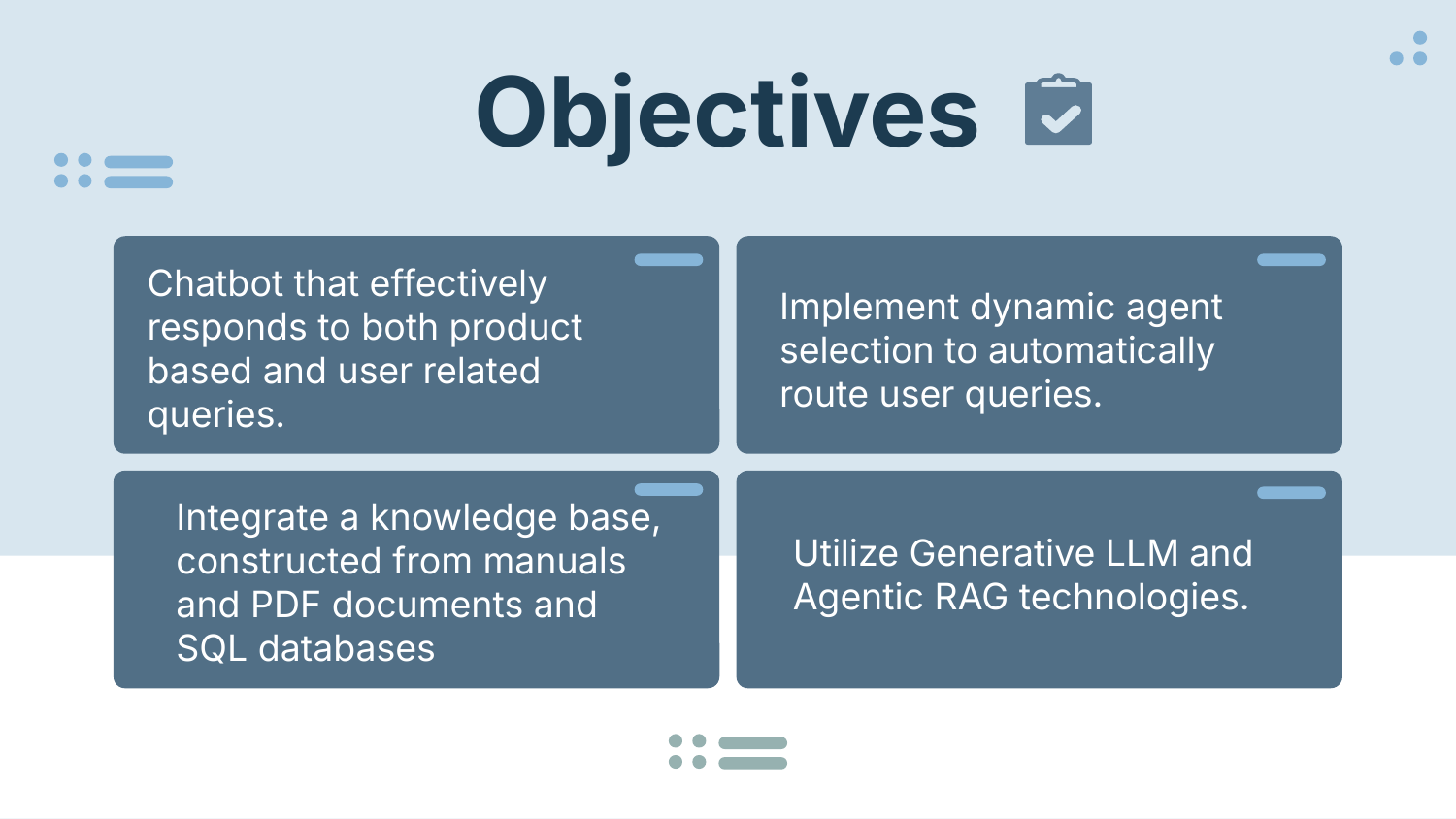

# Objectives

Implement dynamic agent selection to automatically route user queries.
Chatbot that effectively responds to both product based and user related queries.

Integrate a knowledge base, constructed from manuals and PDF documents and SQL databases

Utilize Generative LLM and Agentic RAG technologies.